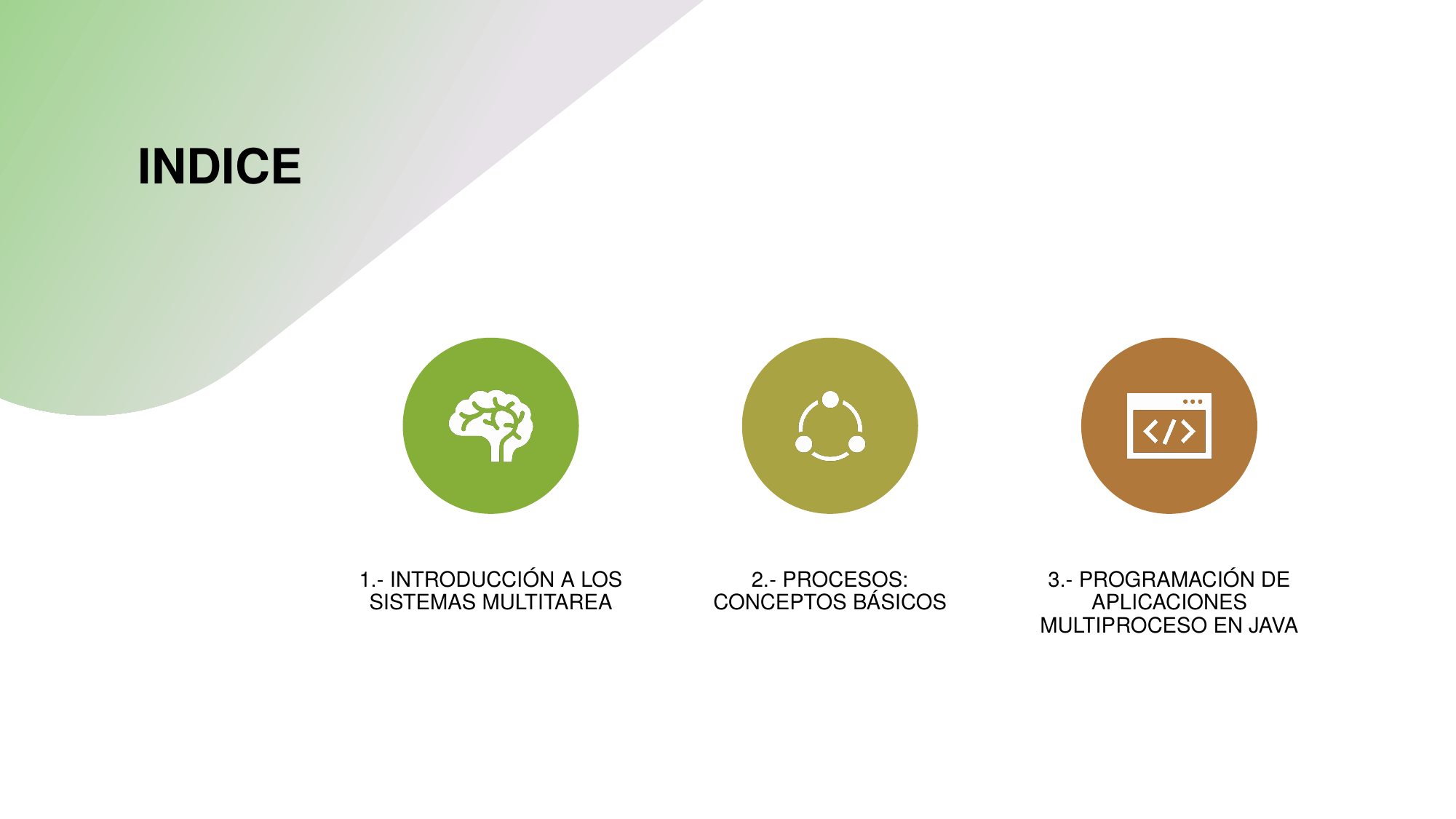

# INDICE
1.- INTRODUCCIÓN A LOS SISTEMAS MULTITAREA
2.- PROCESOS: CONCEPTOS BÁSICOS
3.- PROGRAMACIÓN DE APLICACIONES MULTIPROCESO EN JAVA